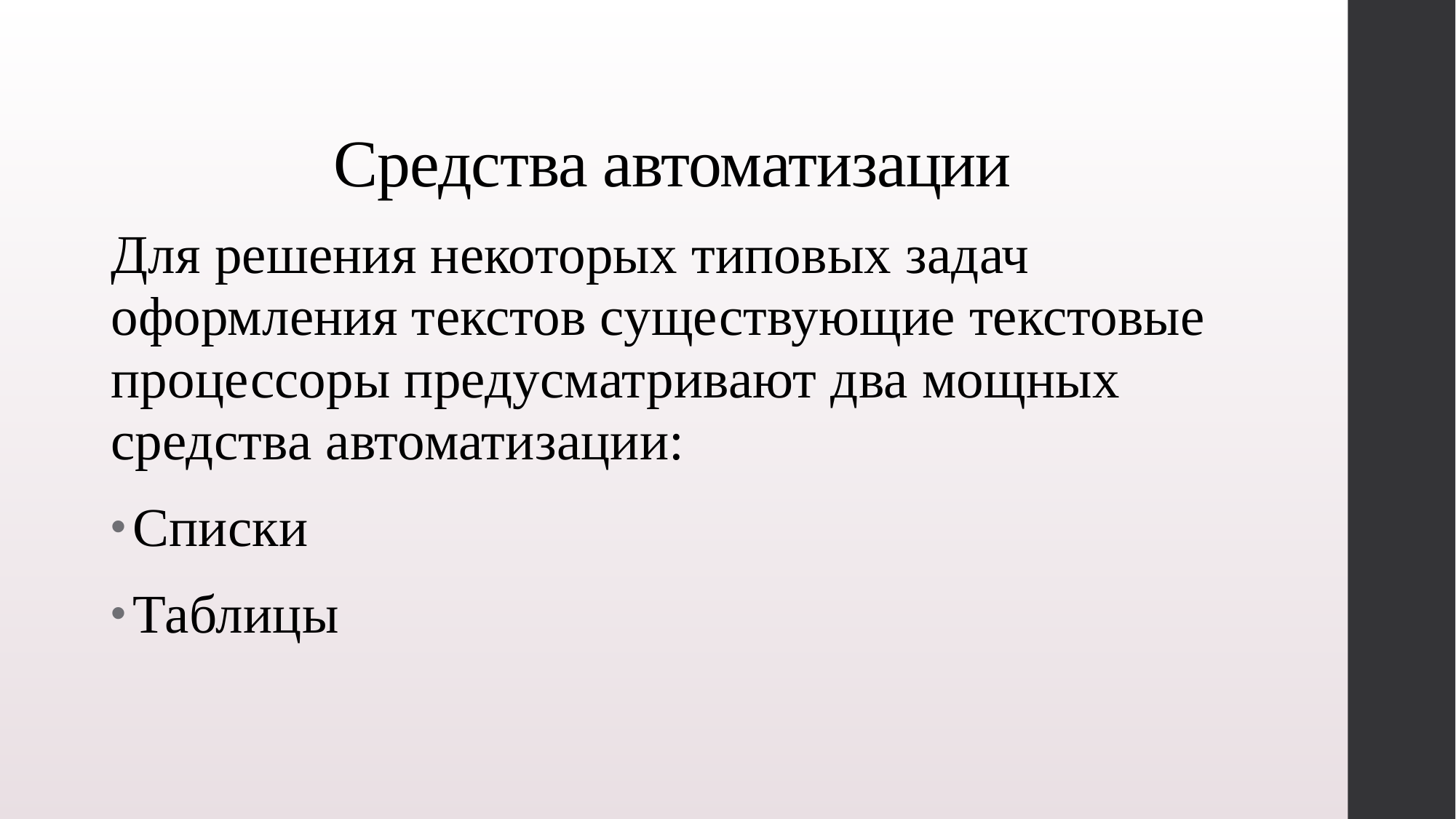

# Средства автоматизации
Для решения некоторых типовых задач оформления текстов существующие текстовые процессоры предусматривают два мощных средства автоматизации:
Списки
Таблицы